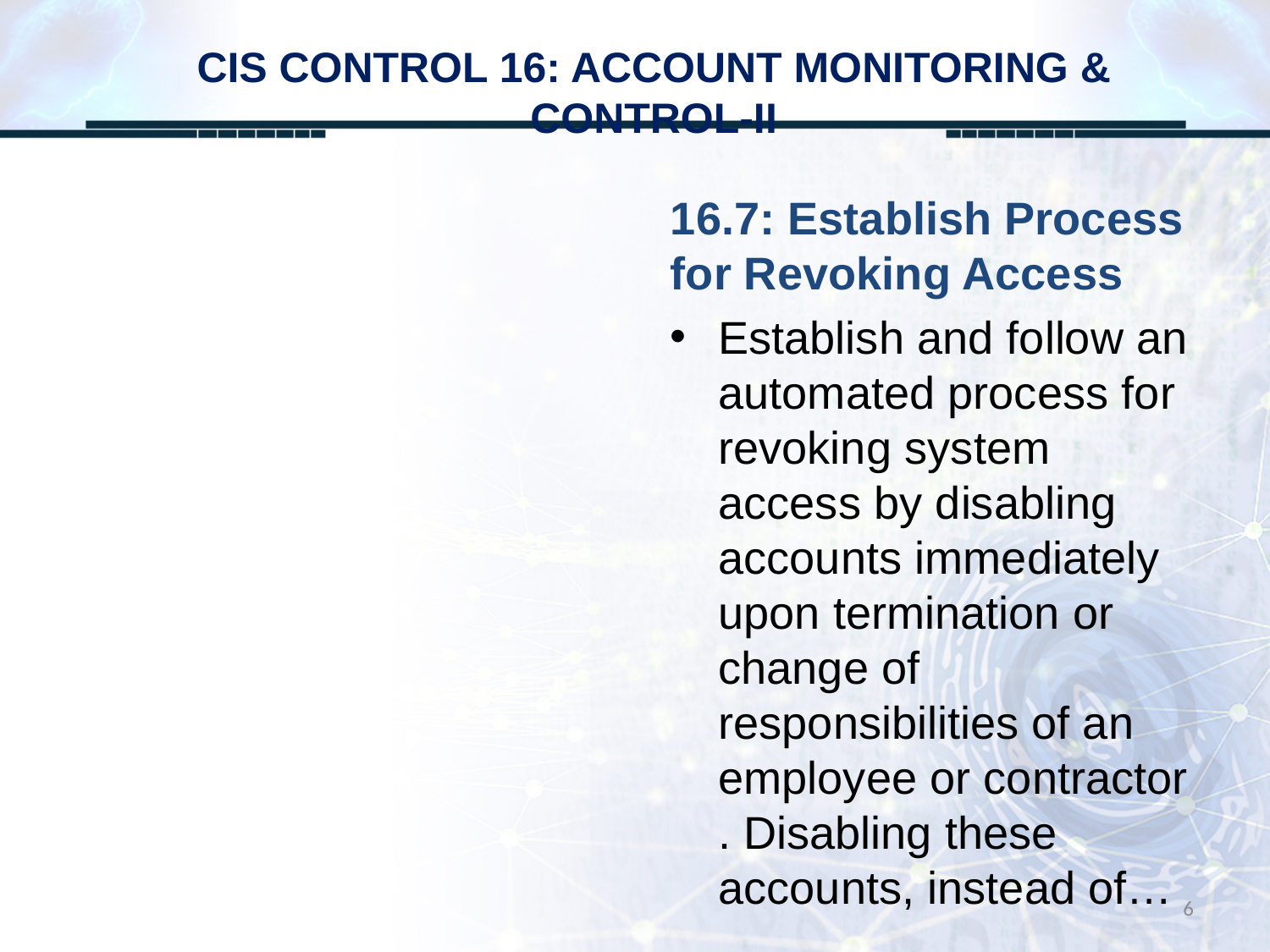

# CIS CONTROL 16: ACCOUNT MONITORING & CONTROL-II
16.7: Establish Process for Revoking Access
Establish and follow an automated process for revoking system access by disabling accounts immediately upon termination or change of responsibilities of an employee or contractor . Disabling these accounts, instead of…
6